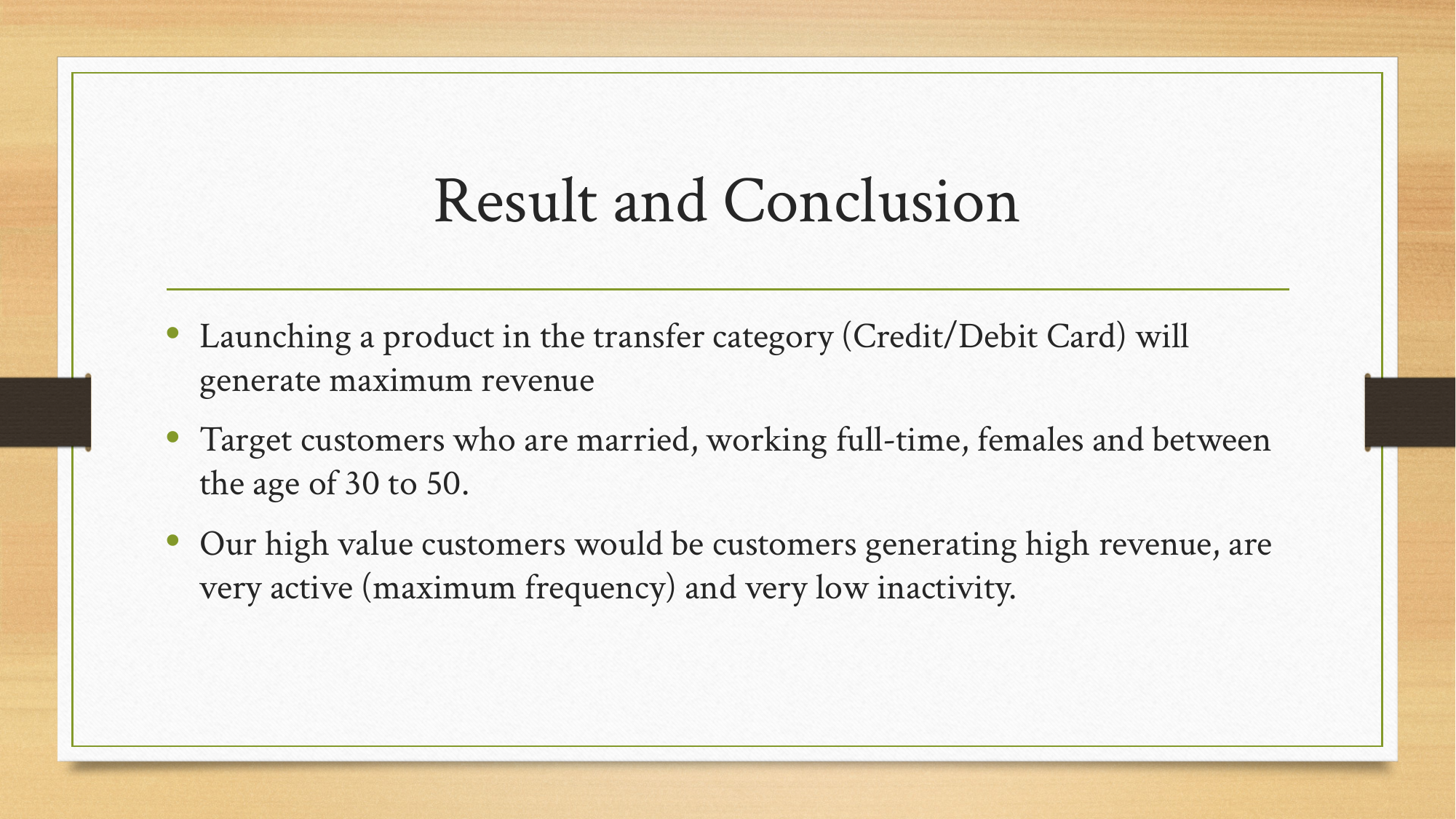

# Result and Conclusion
Launching a product in the transfer category (Credit/Debit Card) will generate maximum revenue
Target customers who are married, working full-time, females and between the age of 30 to 50.
Our high value customers would be customers generating high revenue, are very active (maximum frequency) and very low inactivity.